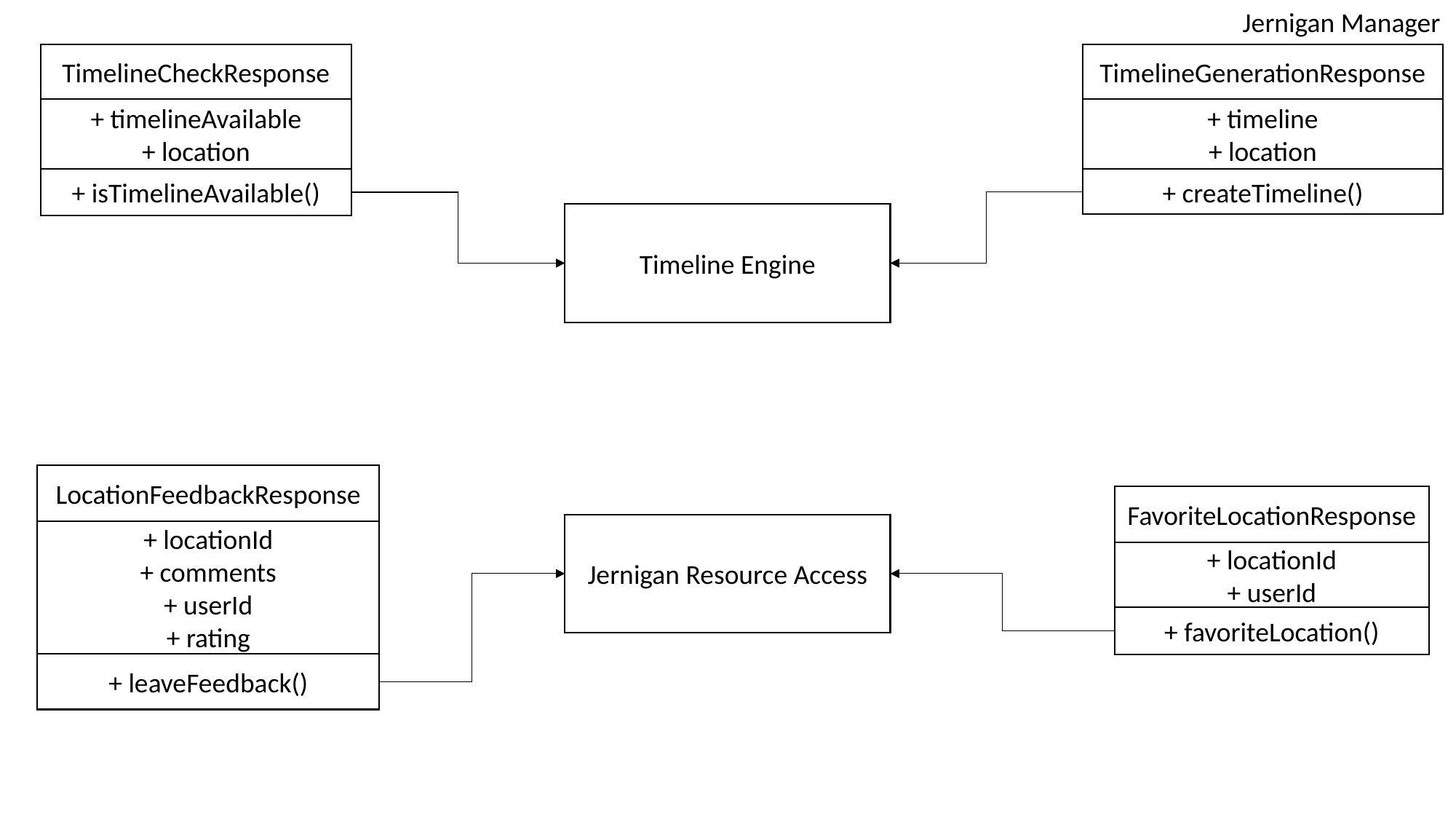

Jernigan Manager
TimelineCheckResponse
TimelineGenerationResponse
+ timelineAvailable
+ location
+ timeline
+ location
+ isTimelineAvailable()
+ createTimeline()
Timeline Engine
LocationFeedbackResponse
FavoriteLocationResponse
Jernigan Resource Access
+ locationId
+ comments
+ userId
+ rating
+ locationId
+ userId
+ favoriteLocation()
+ leaveFeedback()